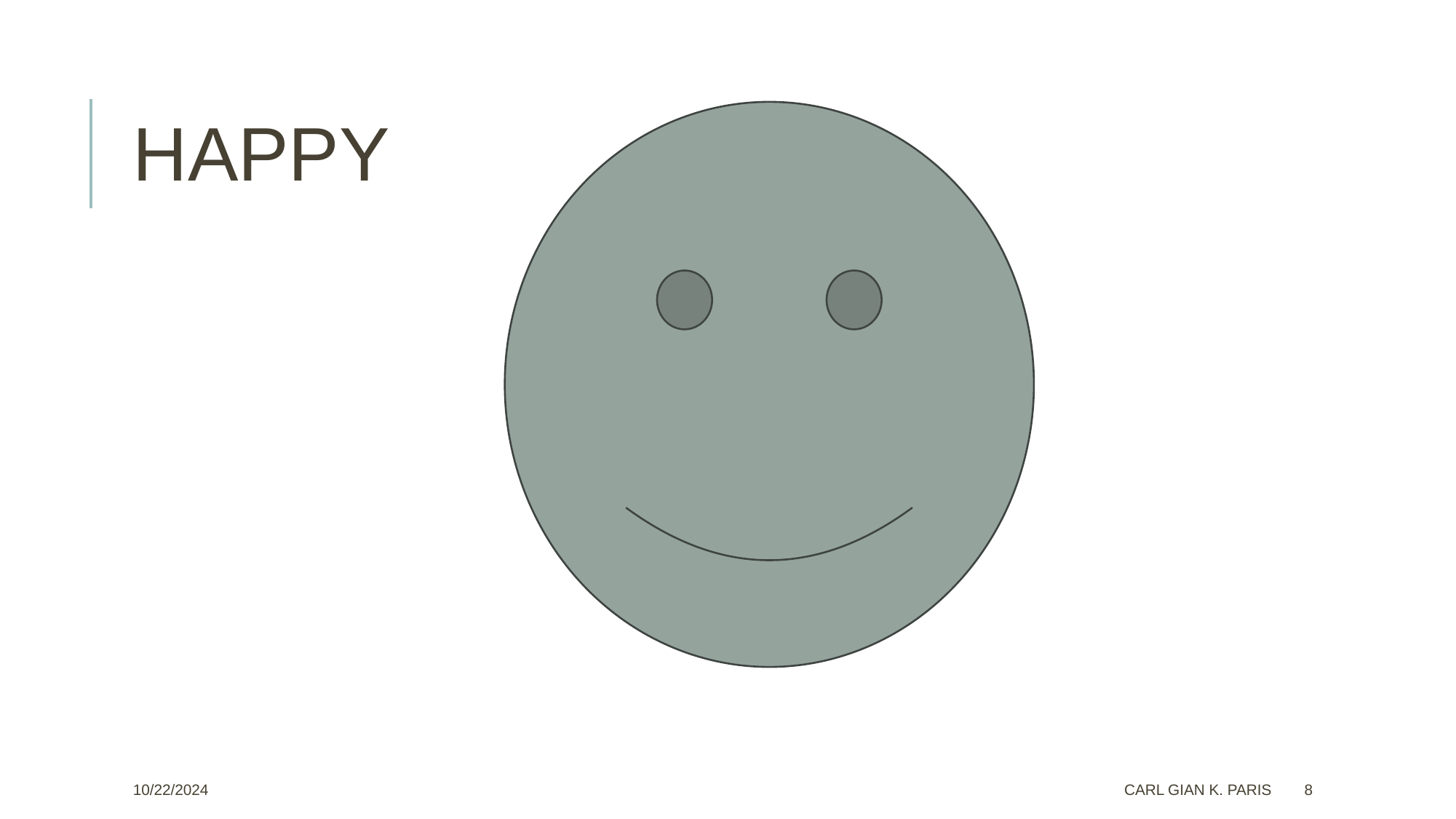

# HAPPY

10/22/2024
CARL GIAN K. PARIS
8